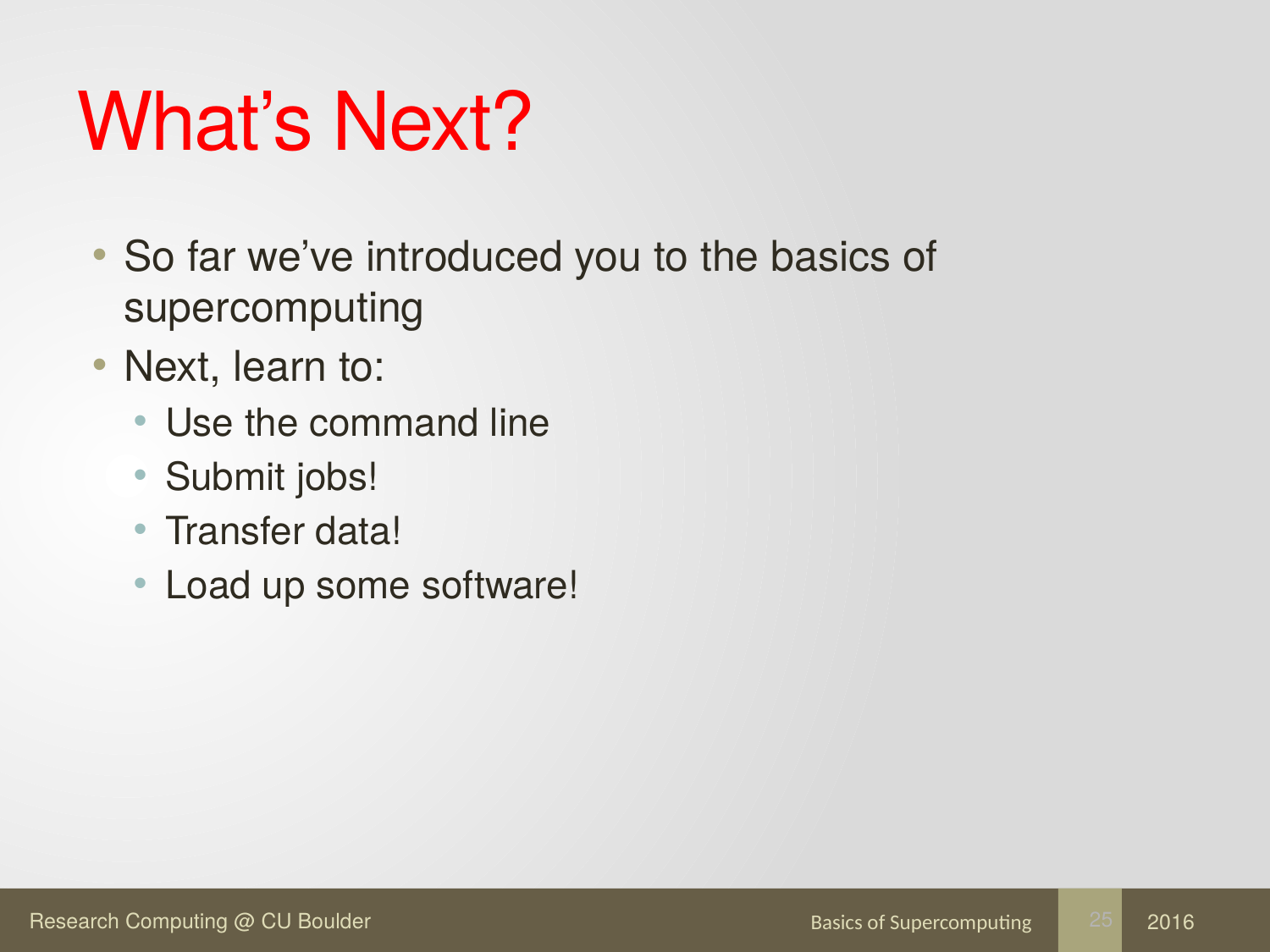

# What’s Next?
So far we’ve introduced you to the basics of supercomputing
Next, learn to:
Use the command line
Submit jobs!
Transfer data!
Load up some software!
Basics of Supercomputing
2016
25